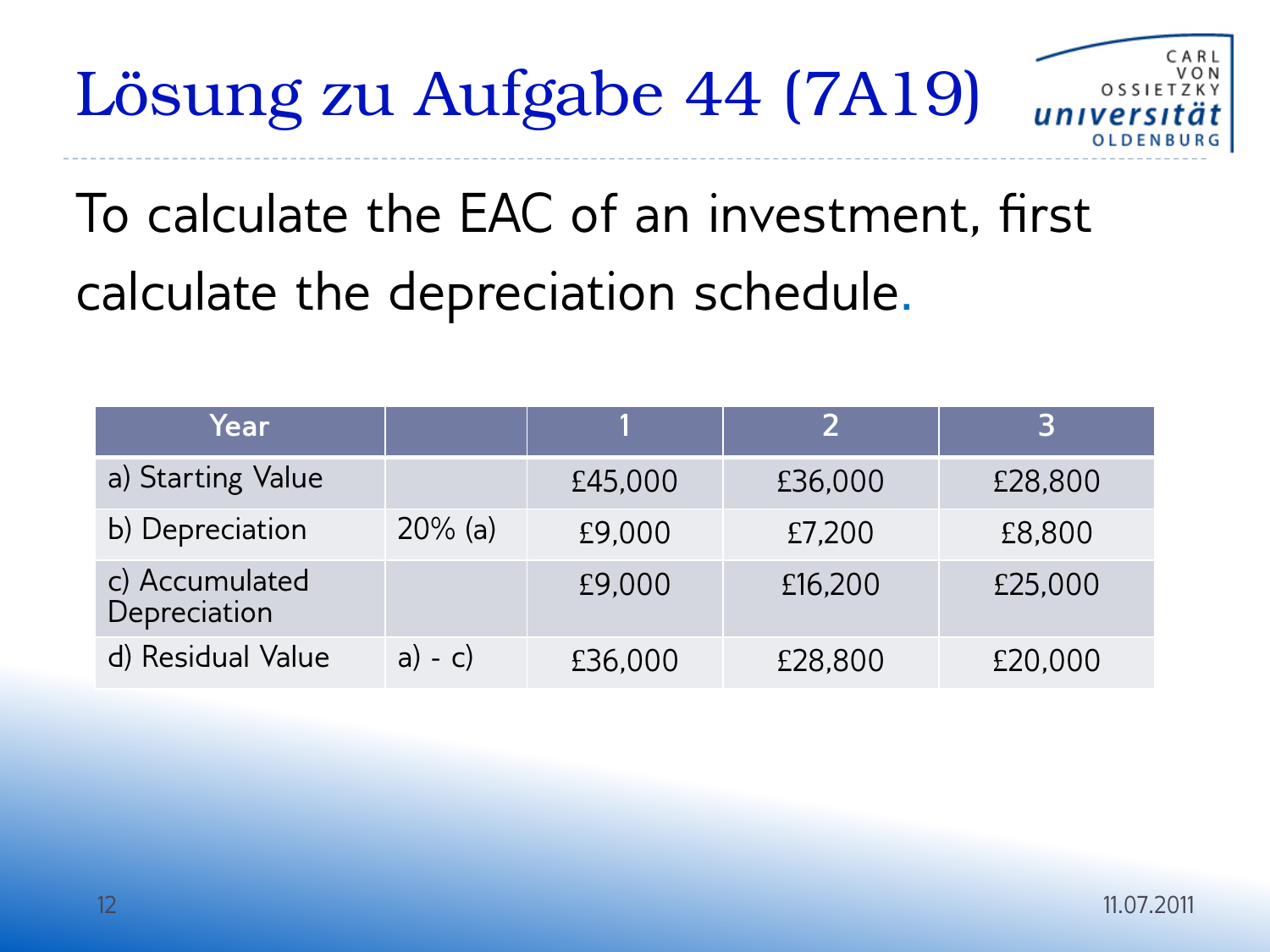

# Lösung zu Aufgabe 44 (7A19)
To calculate the EAC of an investment, first
calculate the depreciation schedule.

| Year |  | 1 | 2 | 3 |
| --- | --- | --- | --- | --- |
| a) Starting Value |  | £45,000 | £36,000 | £28,800 |
| b) Depreciation | 20% (a) | £9,000 | £7,200 | £8,800 |
| c) Accumulated Depreciation |  | £9,000 | £16,200 | £25,000 |
| d) Residual Value | a) - c) | £36,000 | £28,800 | £20,000 |
12
11.07.2011